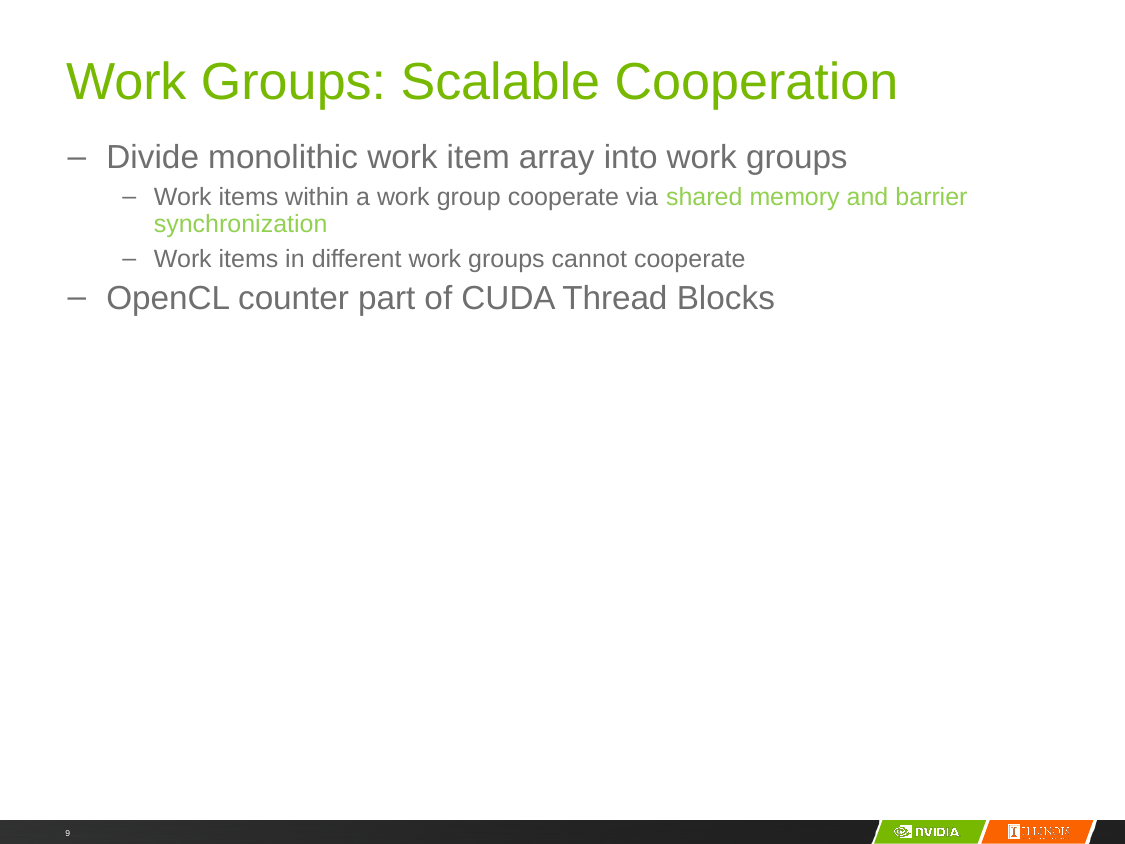

# Work Groups: Scalable Cooperation
Divide monolithic work item array into work groups
Work items within a work group cooperate via shared memory and barrier synchronization
Work items in different work groups cannot cooperate
OpenCL counter part of CUDA Thread Blocks